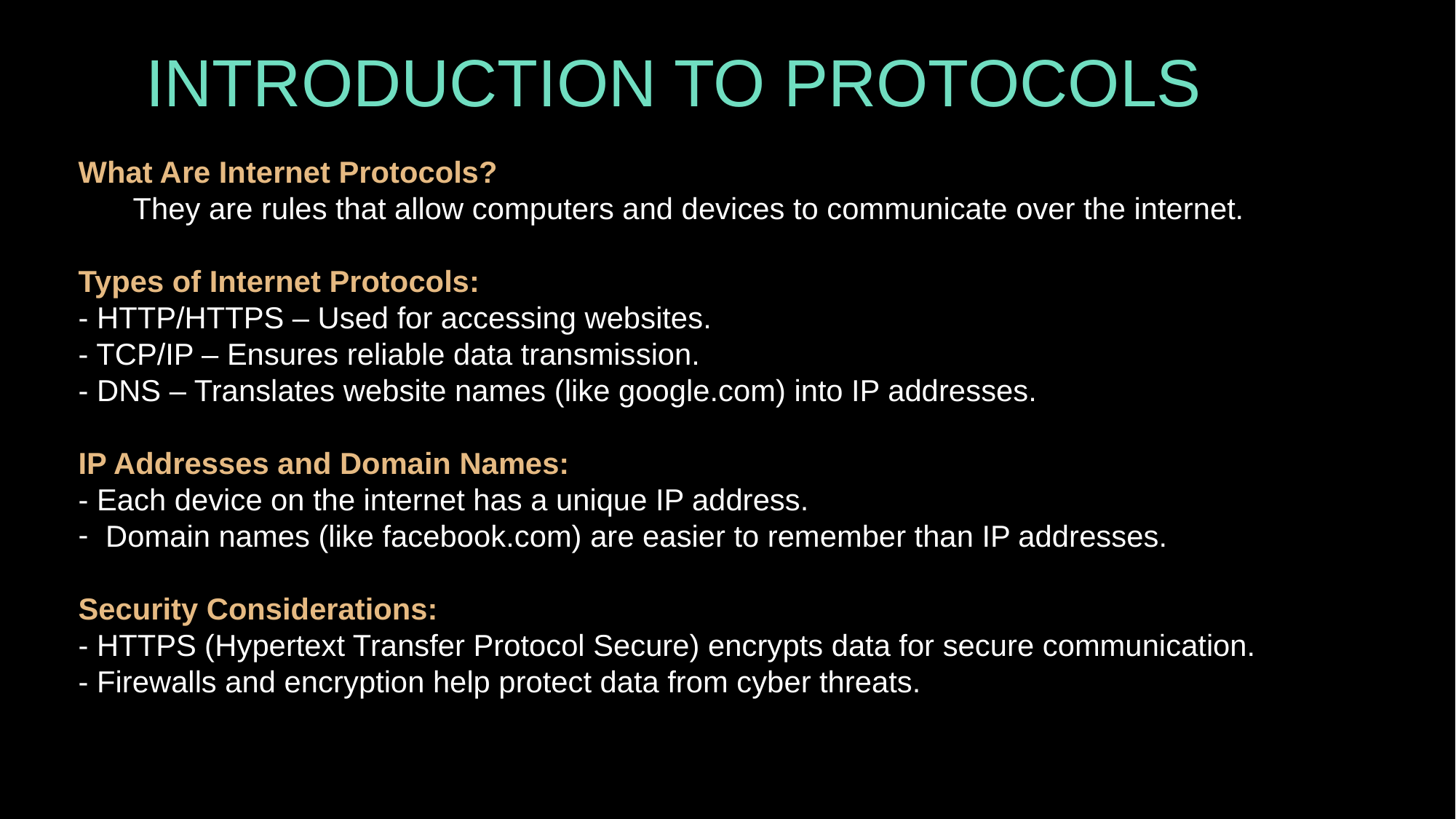

# INTRODUCTION TO PROTOCOLS
What Are Internet Protocols?
They are rules that allow computers and devices to communicate over the internet.

Types of Internet Protocols:
- HTTP/HTTPS – Used for accessing websites.
- TCP/IP – Ensures reliable data transmission.
- DNS – Translates website names (like google.com) into IP addresses.

IP Addresses and Domain Names:
- Each device on the internet has a unique IP address.
Domain names (like facebook.com) are easier to remember than IP addresses.

Security Considerations:
- HTTPS (Hypertext Transfer Protocol Secure) encrypts data for secure communication.
- Firewalls and encryption help protect data from cyber threats.